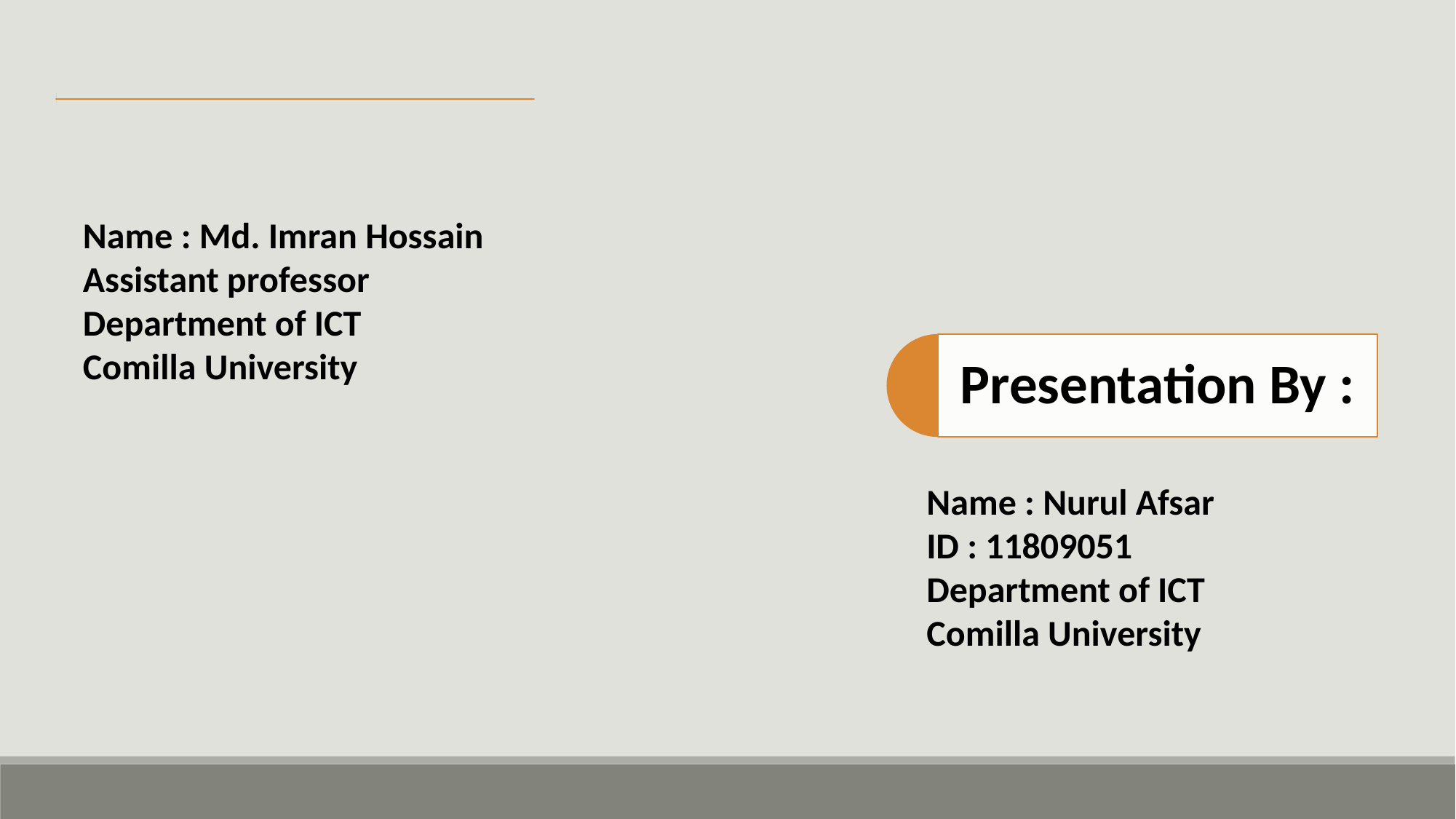

Presentation To :
Name : Md. Imran Hossain
Assistant professor
Department of ICT
Comilla University
Presentation By :
Name : Nurul Afsar
ID : 11809051
Department of ICT
Comilla University